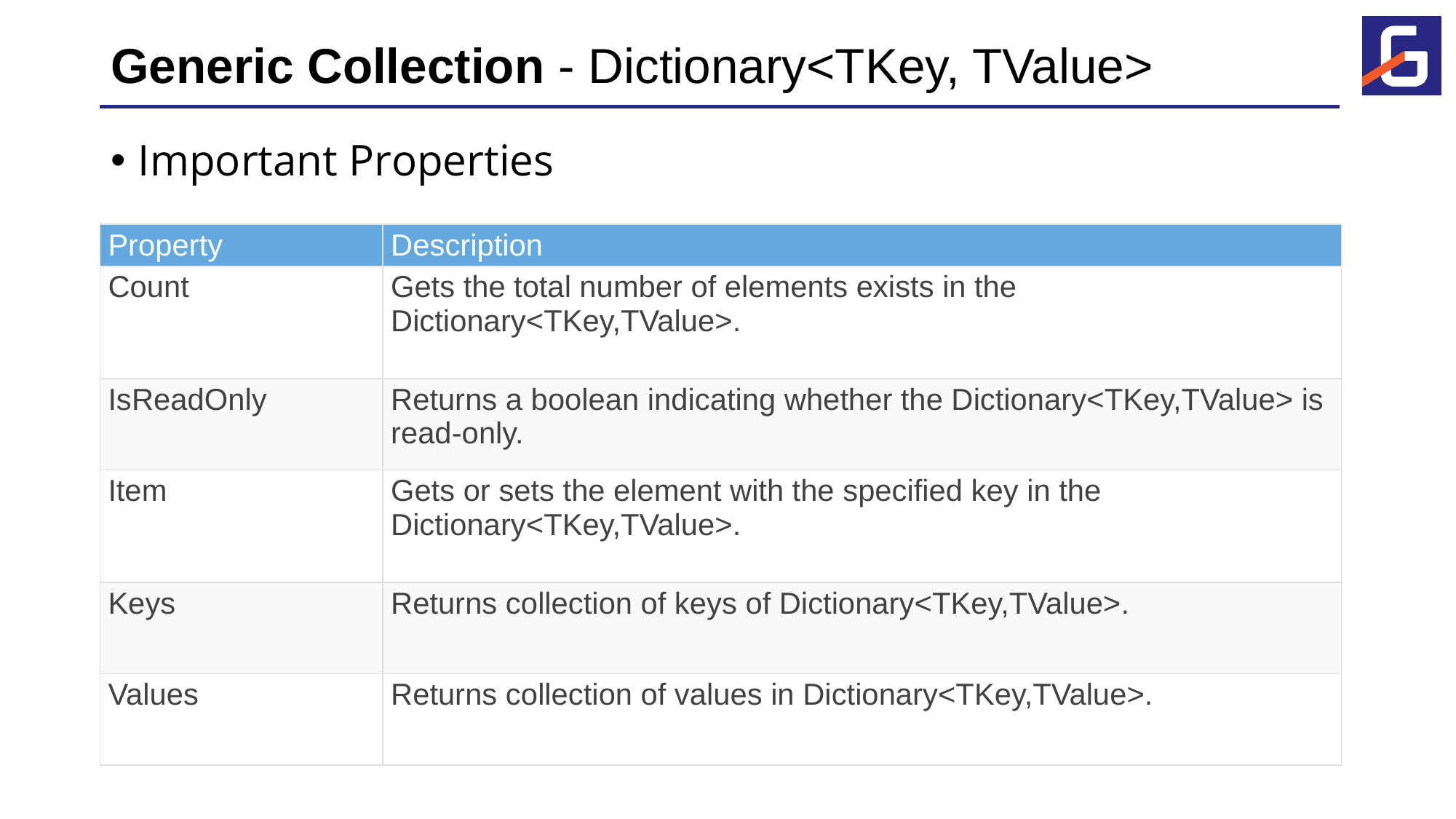

# Generic Collection - Dictionary<TKey, TValue>
Important Properties
| Property | Description |
| --- | --- |
| Count | Gets the total number of elements exists in the Dictionary<TKey,TValue>. |
| IsReadOnly | Returns a boolean indicating whether the Dictionary<TKey,TValue> is read-only. |
| Item | Gets or sets the element with the specified key in the Dictionary<TKey,TValue>. |
| Keys | Returns collection of keys of Dictionary<TKey,TValue>. |
| Values | Returns collection of values in Dictionary<TKey,TValue>. |